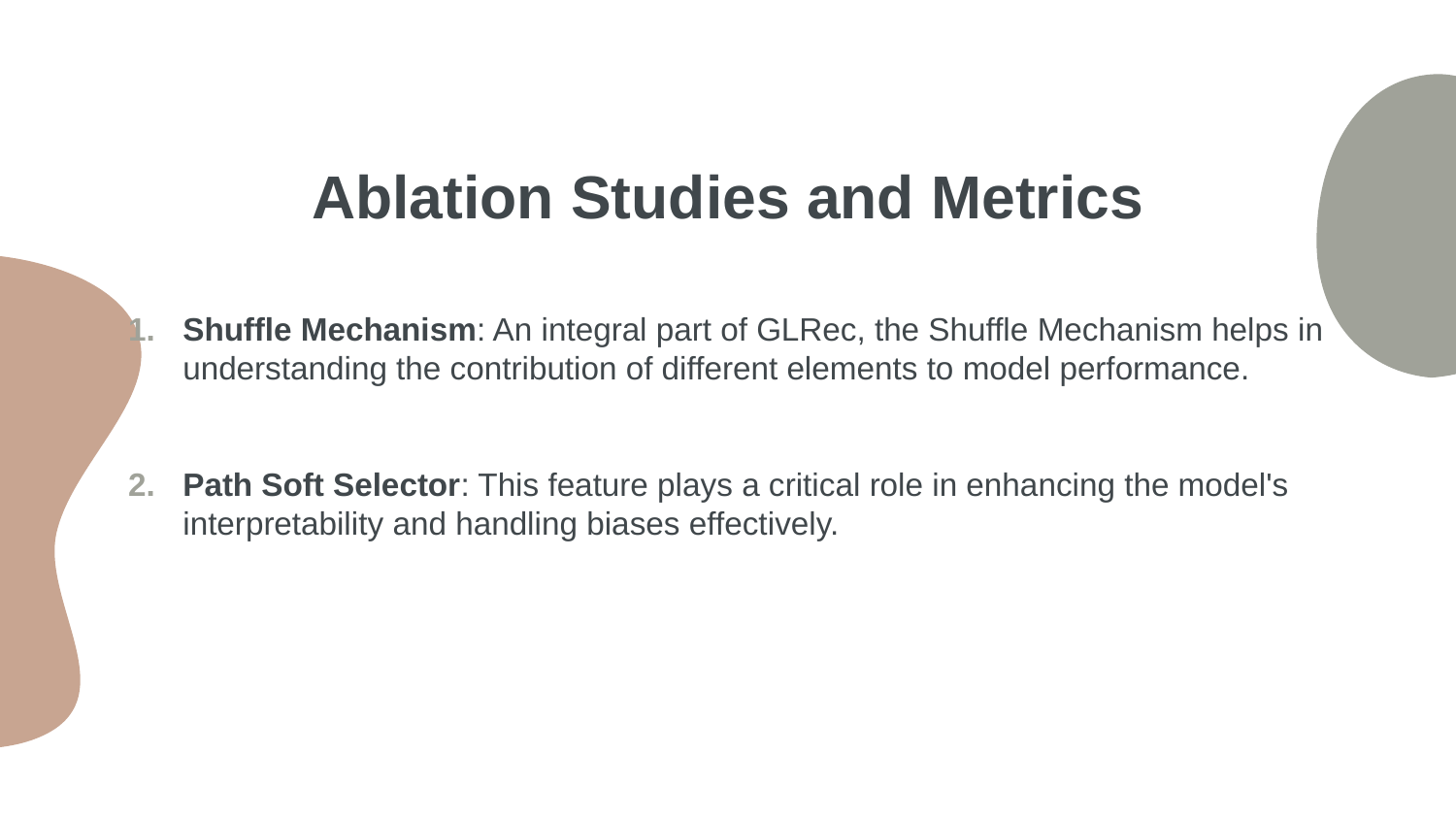

# Ablation Studies and Metrics
Shuffle Mechanism: An integral part of GLRec, the Shuffle Mechanism helps in understanding the contribution of different elements to model performance.

Path Soft Selector: This feature plays a critical role in enhancing the model's interpretability and handling biases effectively.